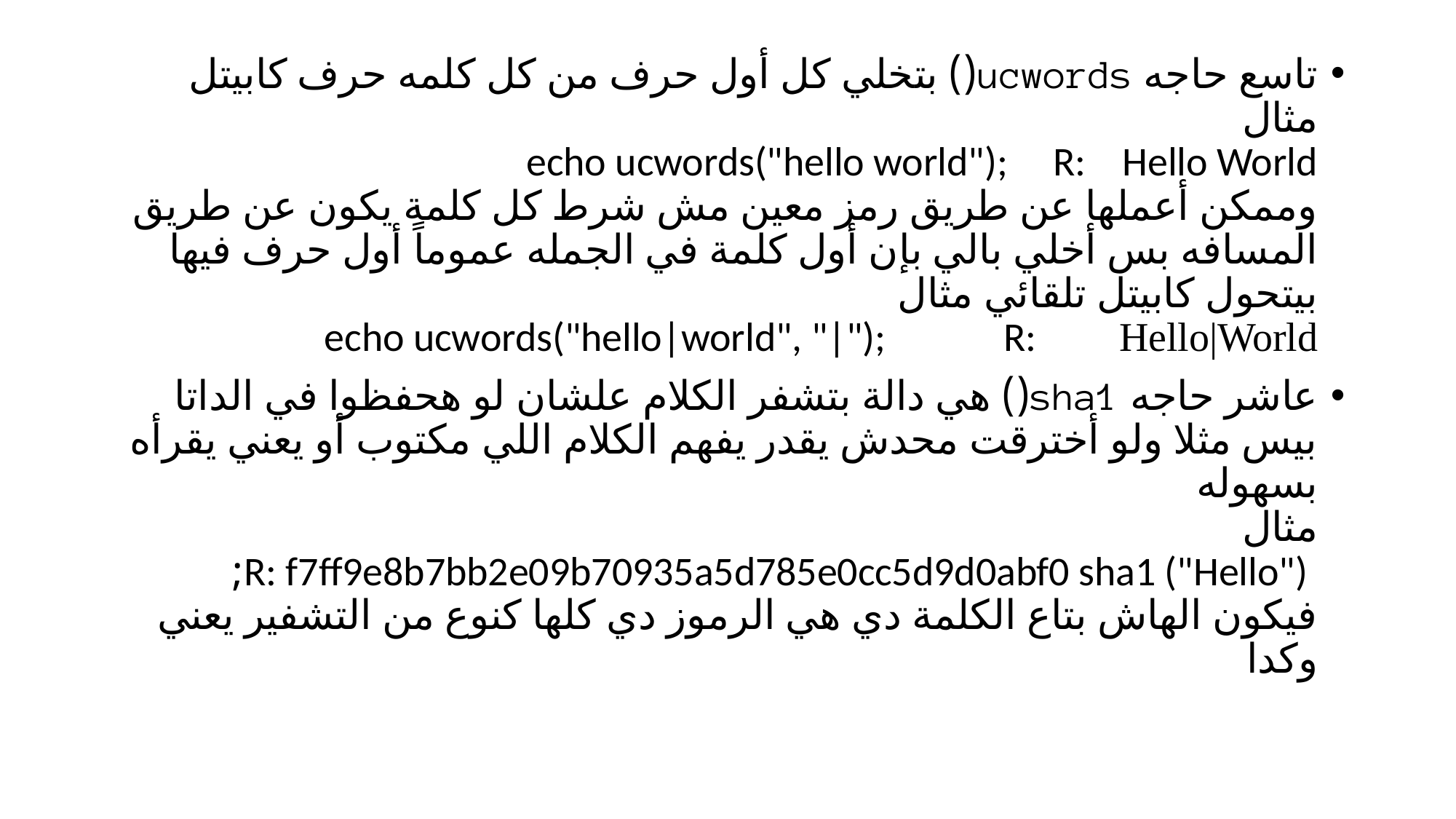

تاسع حاجه ucwords() بتخلي كل أول حرف من كل كلمه حرف كابيتل مثال
echo ucwords("hello world");     R:    Hello World
وممكن أعملها عن طريق رمز معين مش شرط كل كلمة يكون عن طريق المسافه بس أخلي بالي بإن أول كلمة في الجمله عموماً أول حرف فيها بيتحول كابيتل تلقائي مثال
echo ucwords("hello|world", "|");             R:         Hello|World
عاشر حاجه sha1() هي دالة بتشفر الكلام علشان لو هحفظوا في الداتا بيس مثلا ولو أخترقت محدش يقدر يفهم الكلام اللي مكتوب أو يعني يقرأه بسهوله
مثال
 R: f7ff9e8b7bb2e09b70935a5d785e0cc5d9d0abf0 sha1 ("Hello");
فيكون الهاش بتاع الكلمة دي هي الرموز دي كلها كنوع من التشفير يعني وكدا